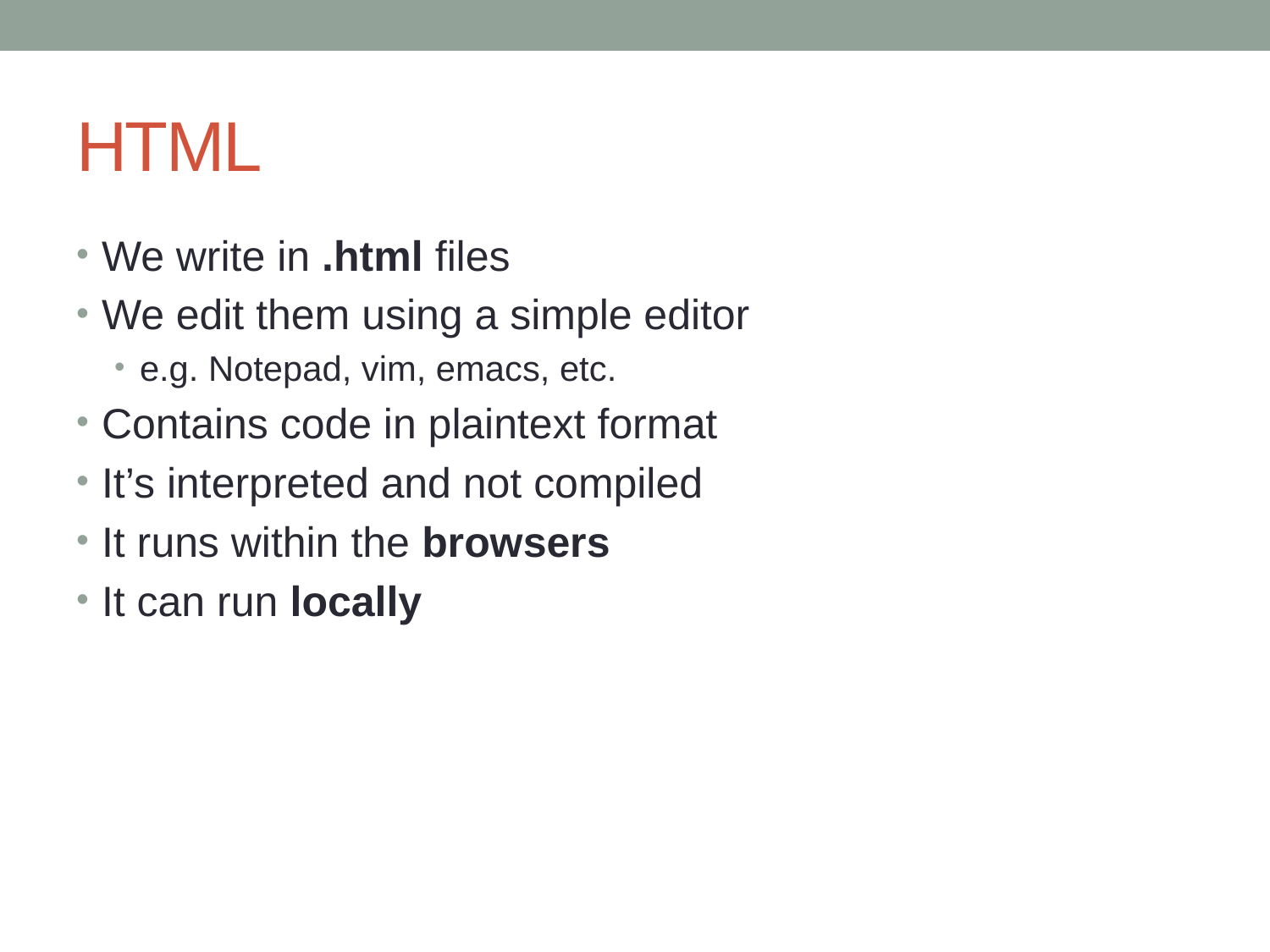

# HTML
We write in .html files
We edit them using a simple editor
e.g. Notepad, vim, emacs, etc.
Contains code in plaintext format
It’s interpreted and not compiled
It runs within the browsers
It can run locally